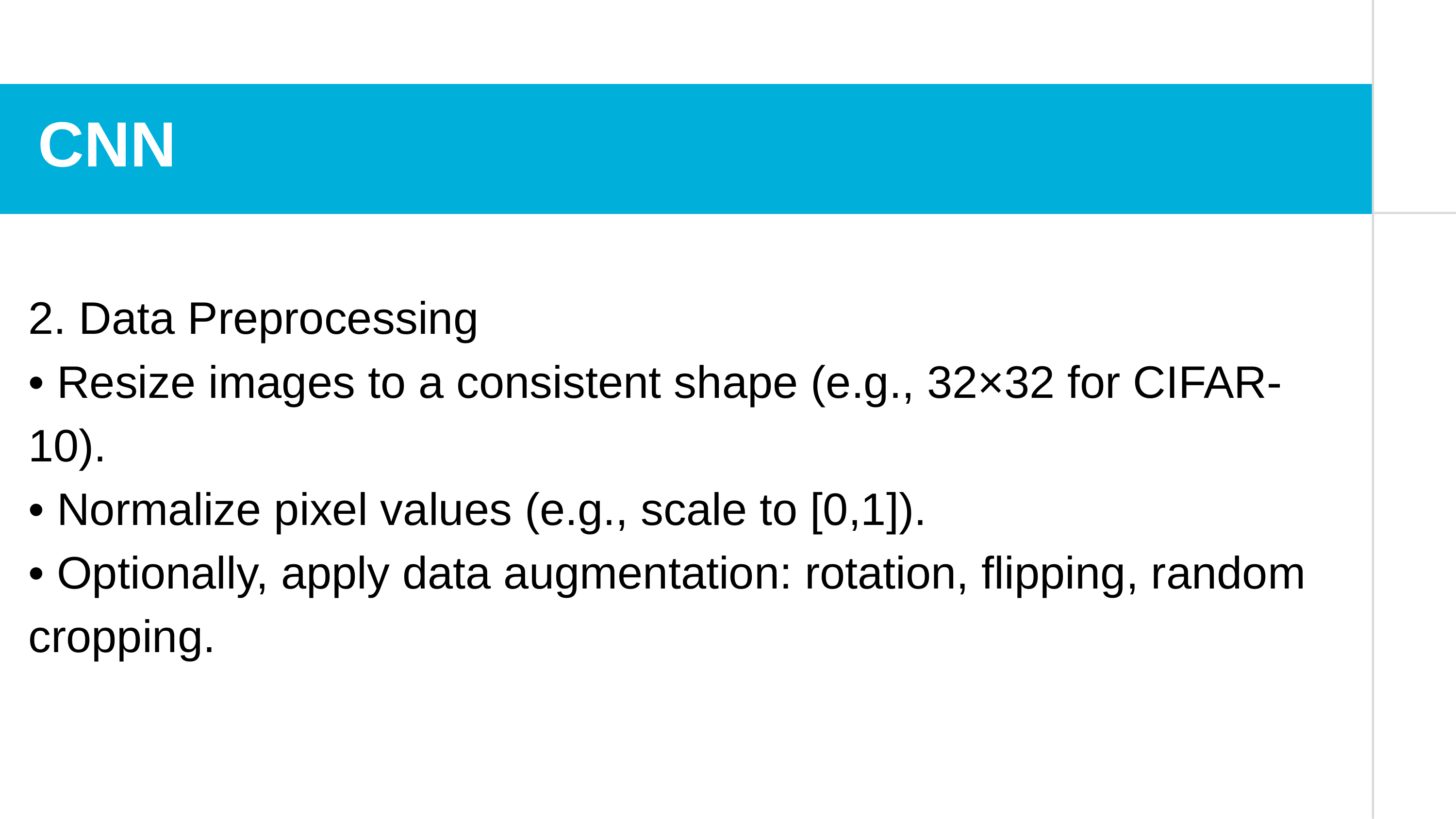

CNN

2. Data Preprocessing
• Resize images to a consistent shape (e.g., 32×32 for CIFAR-10).
• Normalize pixel values (e.g., scale to [0,1]).
• Optionally, apply data augmentation: rotation, flipping, random cropping.